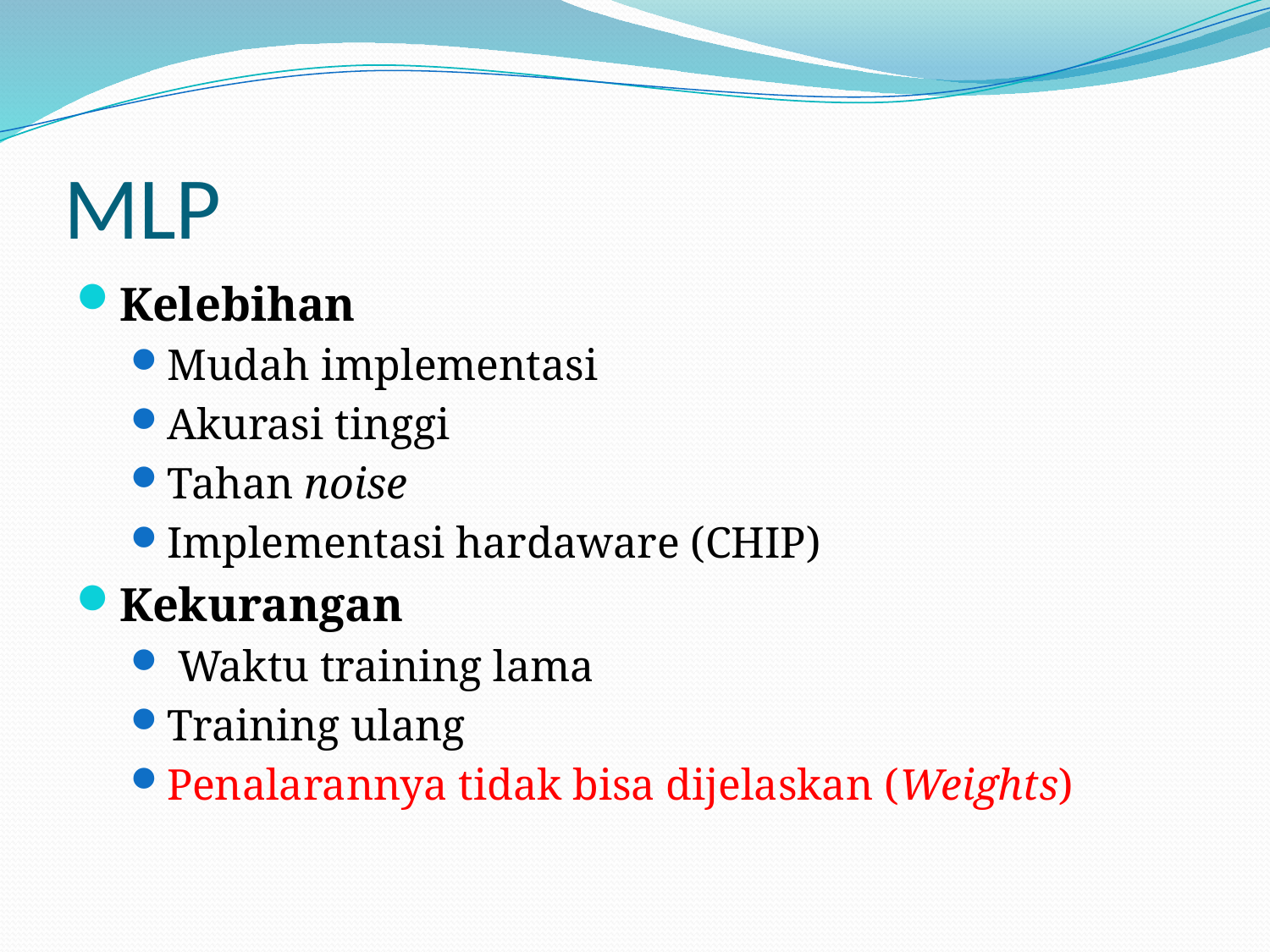

# MLP
Kelebihan
Mudah implementasi
Akurasi tinggi
Tahan noise
Implementasi hardaware (CHIP)
Kekurangan
 Waktu training lama
Training ulang
Penalarannya tidak bisa dijelaskan (Weights)